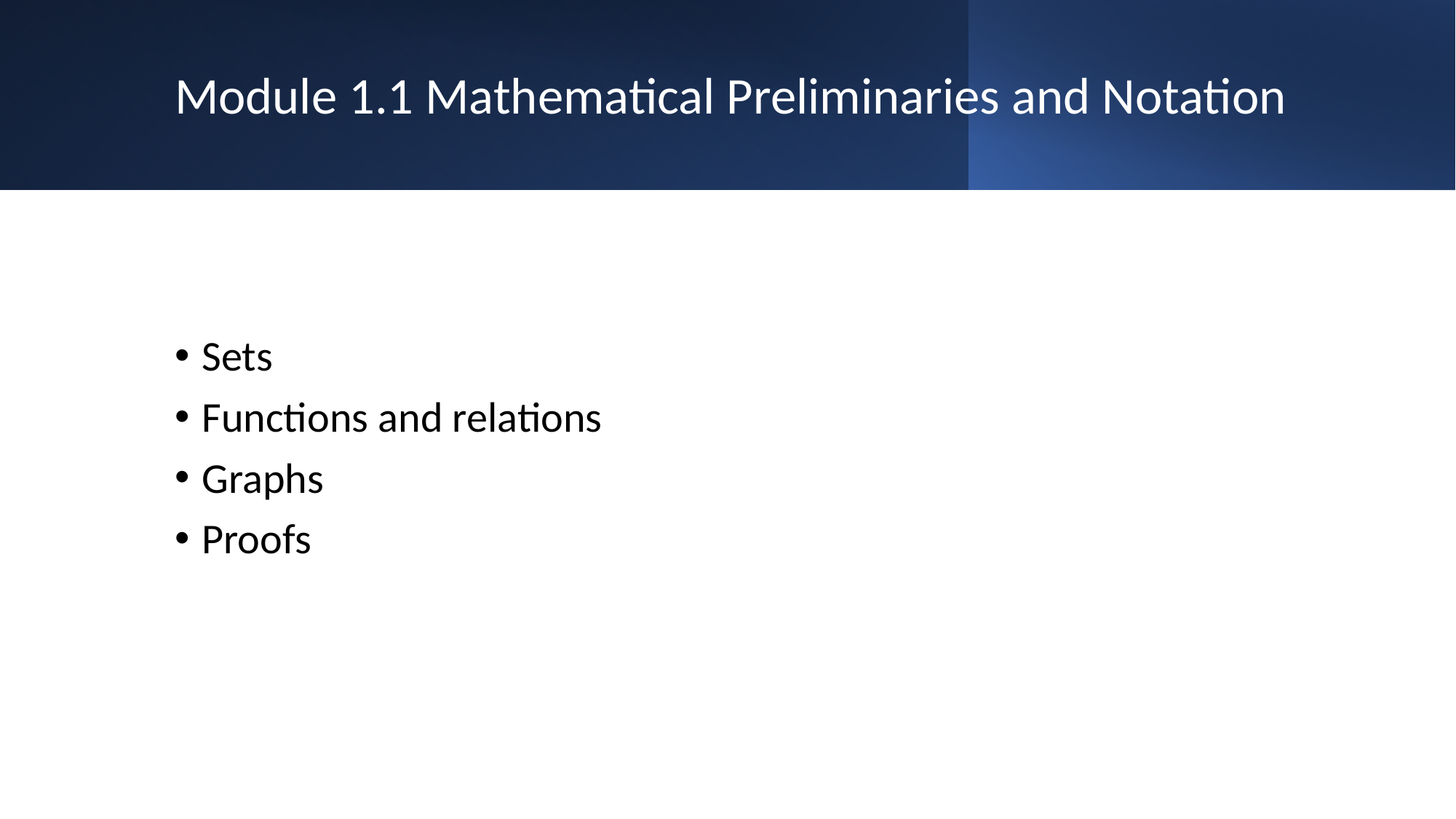

# Module 1.1 Mathematical Preliminaries and Notation
Sets
Functions and relations
Graphs
Proofs